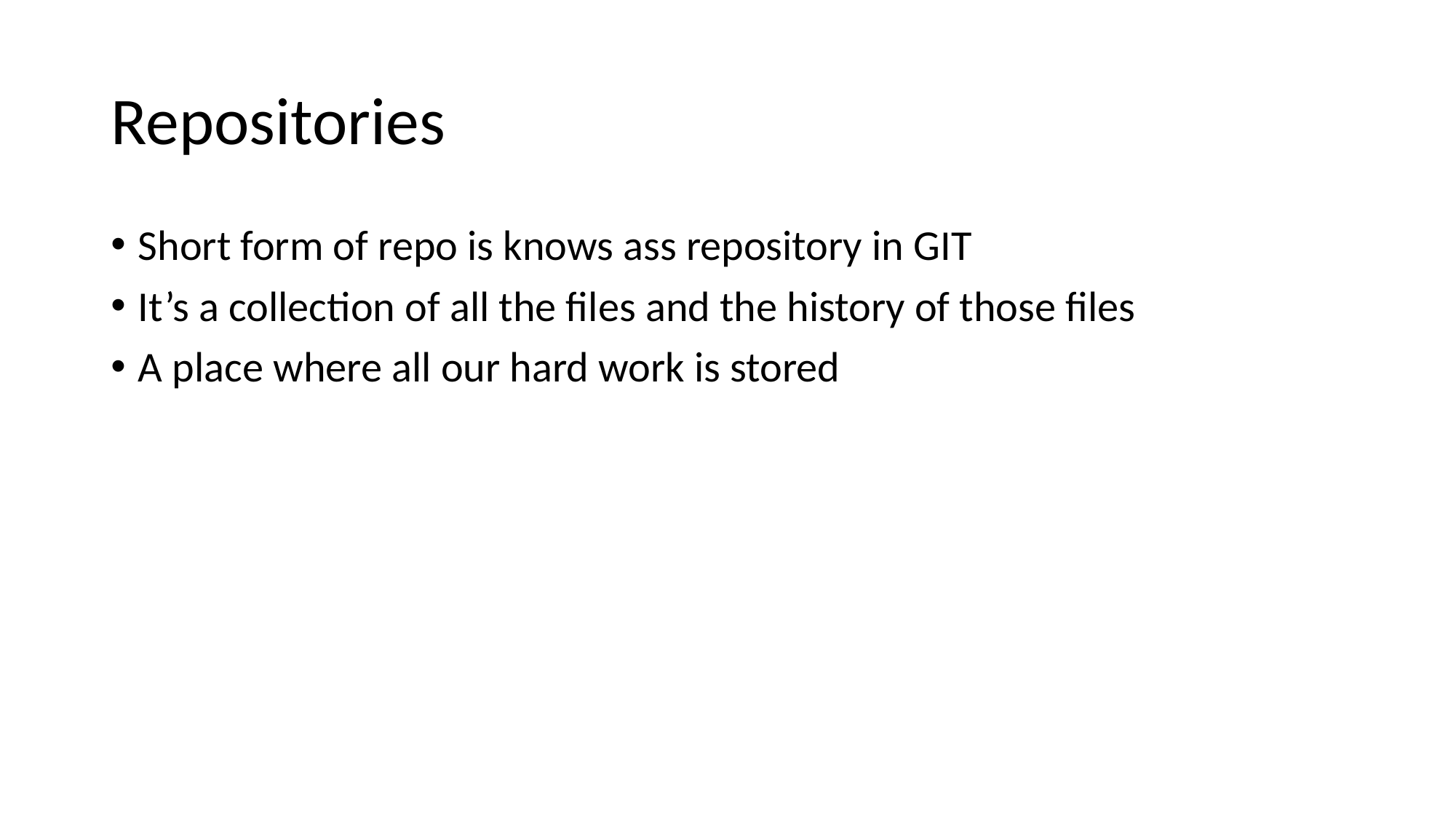

# Repositories
Short form of repo is knows ass repository in GIT
It’s a collection of all the files and the history of those files
A place where all our hard work is stored